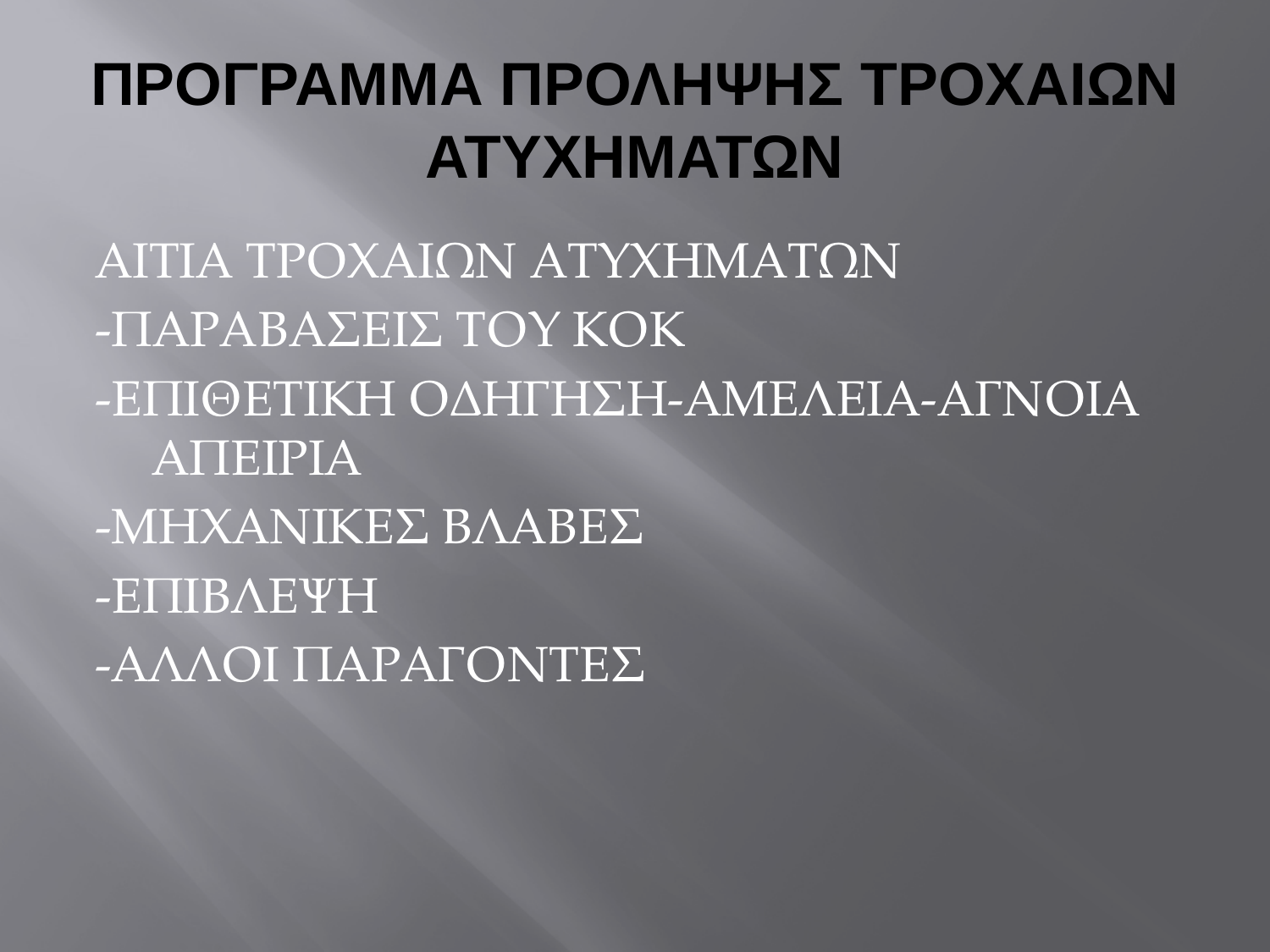

# ΠΡΟΓΡΑΜΜΑ ΠΡΟΛΗΨΗΣ ΤΡΟΧΑΙΩΝ ΑΤΥΧΗΜΑΤΩΝ
ΑΙΤΙΑ ΤΡΟΧΑΙΩΝ ΑΤΥΧΗΜΑΤΩΝ
-ΠΑΡΑΒΑΣΕΙΣ ΤΟΥ ΚΟΚ
-ΕΠΙΘΕΤΙΚΗ ΟΔΗΓΗΣΗ-ΑΜΕΛΕΙΑ-ΑΓΝΟΙΑ ΑΠΕΙΡΙΑ
-ΜΗΧΑΝΙΚΕΣ ΒΛΑΒΕΣ
-ΕΠΙΒΛΕΨΗ
-ΑΛΛΟΙ ΠΑΡΑΓΟΝΤΕΣ